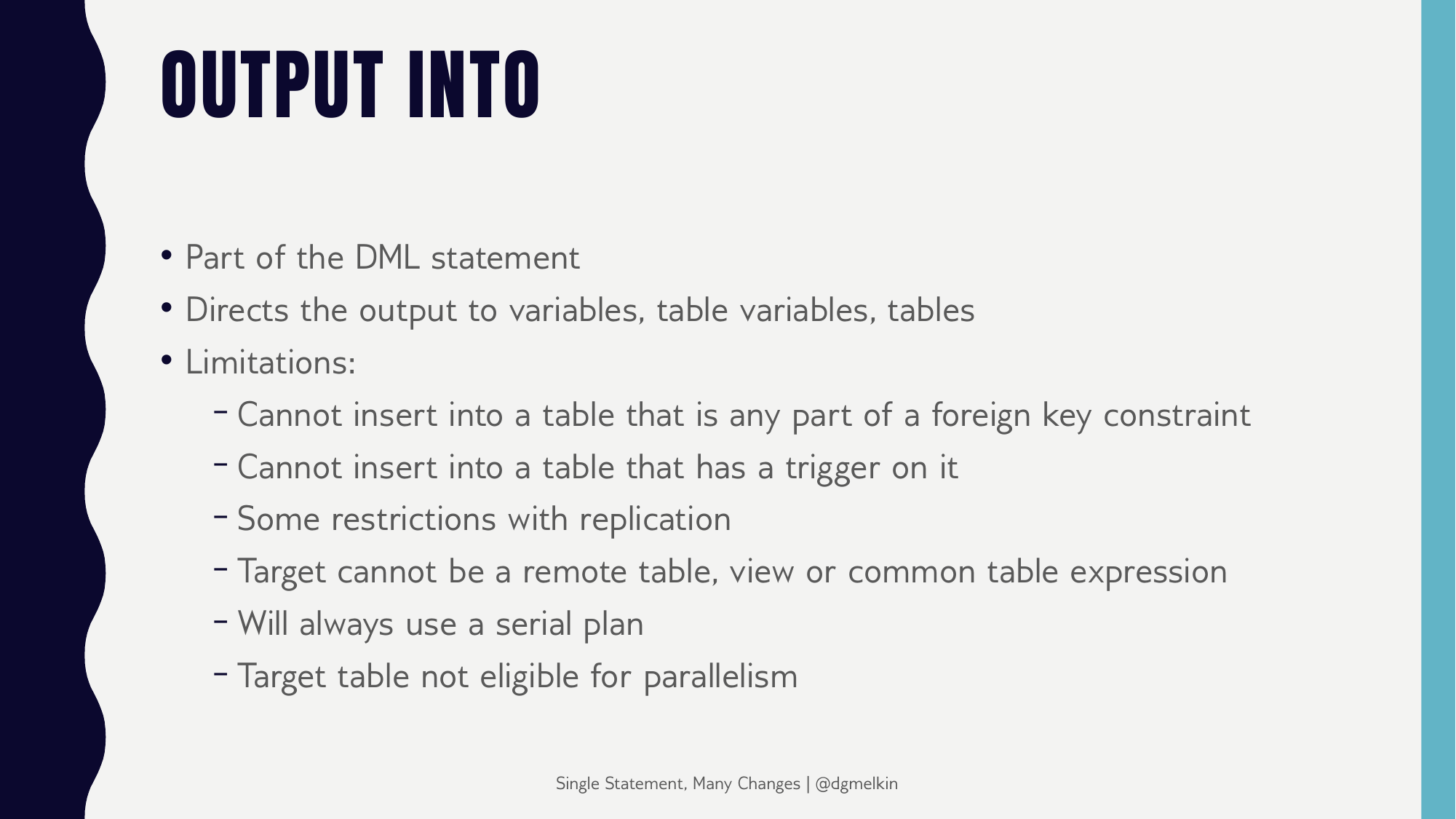

# OUTPUT INTO
Part of the DML statement
Directs the output to variables, table variables, tables
Limitations:
Cannot insert into a table that is any part of a foreign key constraint
Cannot insert into a table that has a trigger on it
Some restrictions with replication
Target cannot be a remote table, view or common table expression
Will always use a serial plan
Target table not eligible for parallelism
Single Statement, Many Changes | @dgmelkin